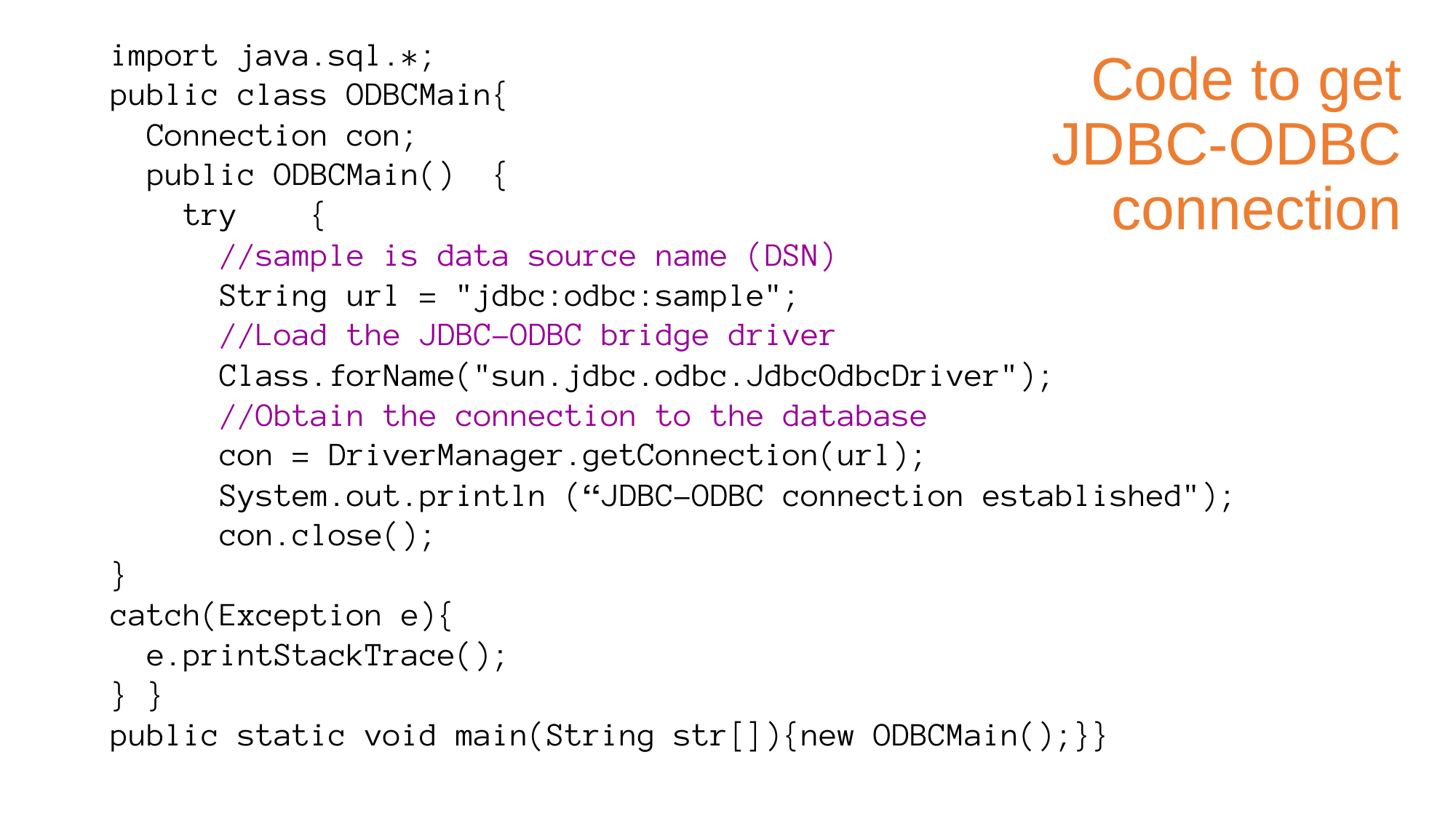

import java.sql.*;
public class ODBCMain{
  Connection con;
  public ODBCMain()  {
    try    {
	//sample is data source name (DSN)
      String url = "jdbc:odbc:sample";
	//Load the JDBC-ODBC bridge driver
	Class.forName("sun.jdbc.odbc.JdbcOdbcDriver");
	//Obtain the connection to the database
	con = DriverManager.getConnection(url);
	System.out.println (“JDBC-ODBC connection established");
	con.close();
}
catch(Exception e){
  e.printStackTrace();
} }
public static void main(String str[]){new ODBCMain();}}
# Code to get JDBC-ODBC connection